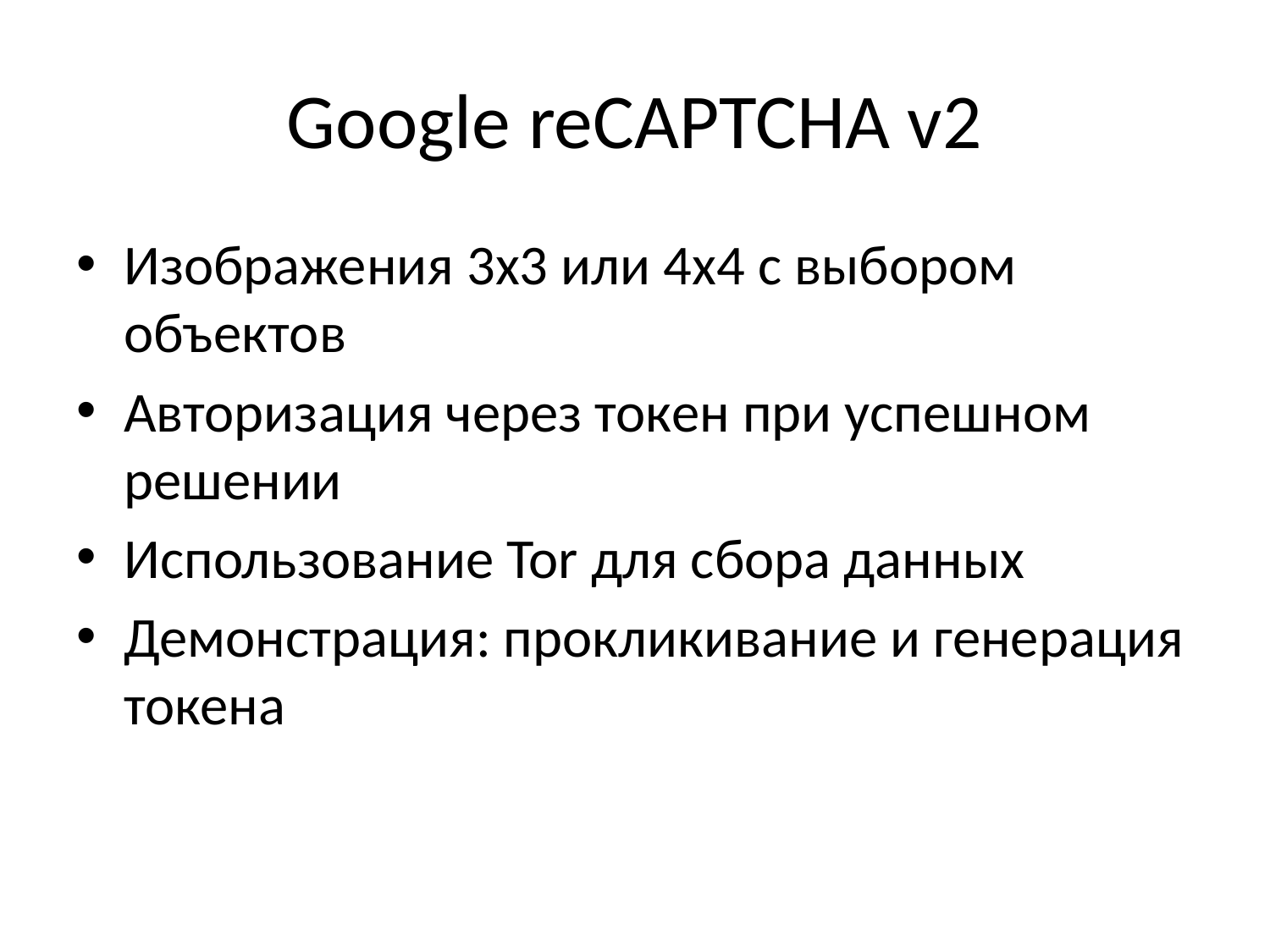

# Google reCAPTCHA v2
Изображения 3x3 или 4x4 с выбором объектов
Авторизация через токен при успешном решении
Использование Tor для сбора данных
Демонстрация: прокликивание и генерация токена